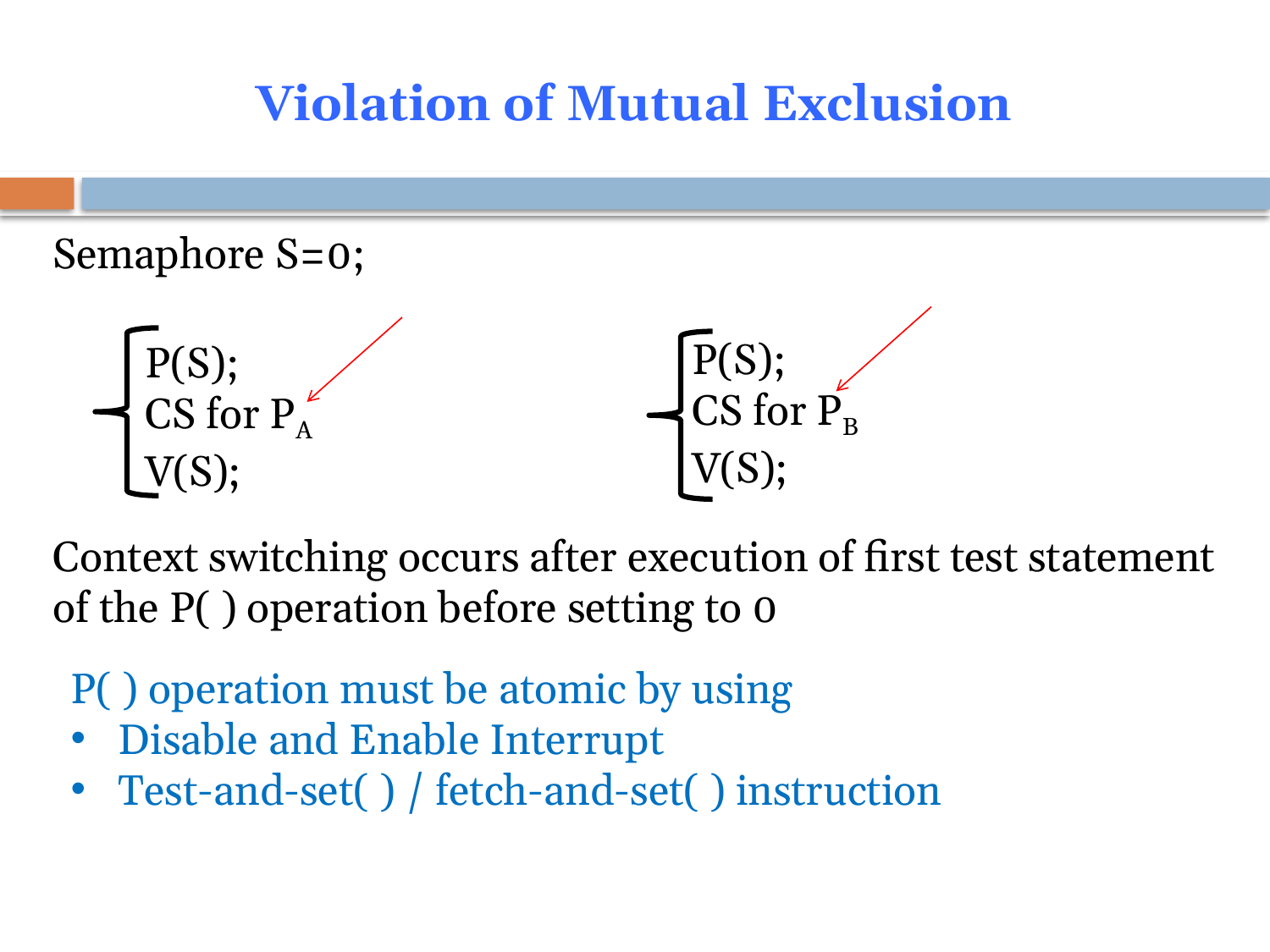

# Violation of Mutual Exclusion
21
Semaphore S=0;
P(S);
CS for PB
V(S);

P(S);
CS for PA
V(S);

Context switching occurs after execution of first test statement
of the P( ) operation before setting to 0

P( ) operation must be atomic by using
Disable and Enable Interrupt
Test-and-set( ) / fetch-and-set( ) instruction